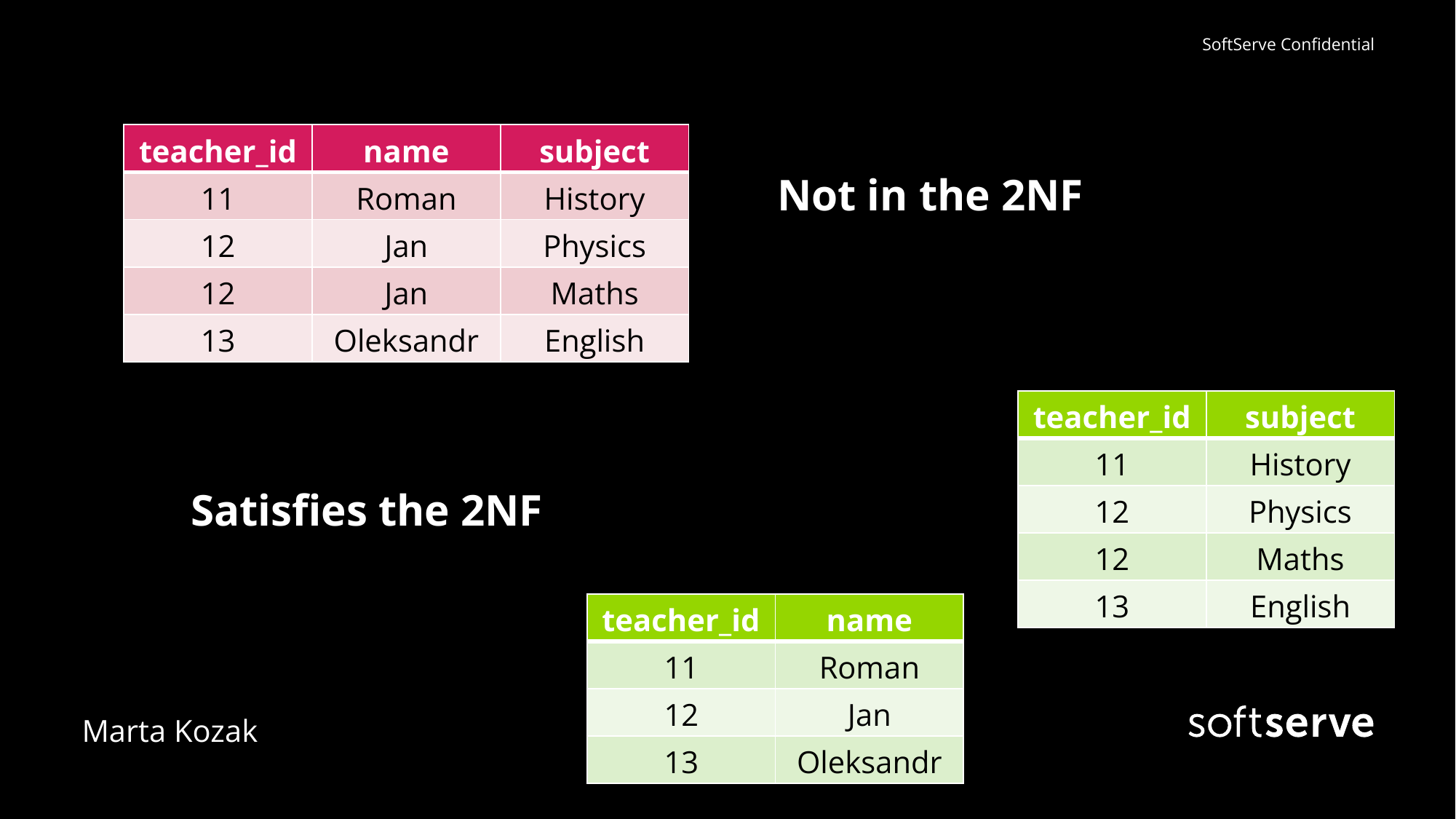

| teacher\_id | name | subject |
| --- | --- | --- |
| 11 | Roman | History |
| 12 | Jan | Physics |
| 12 | Jan | Maths |
| 13 | Oleksandr | English |
Not in the 2NF
| teacher\_id | subject |
| --- | --- |
| 11 | History |
| 12 | Physics |
| 12 | Maths |
| 13 | English |
Satisfies the 2NF
| teacher\_id | name |
| --- | --- |
| 11 | Roman |
| 12 | Jan |
| 13 | Oleksandr |
Marta Kozak